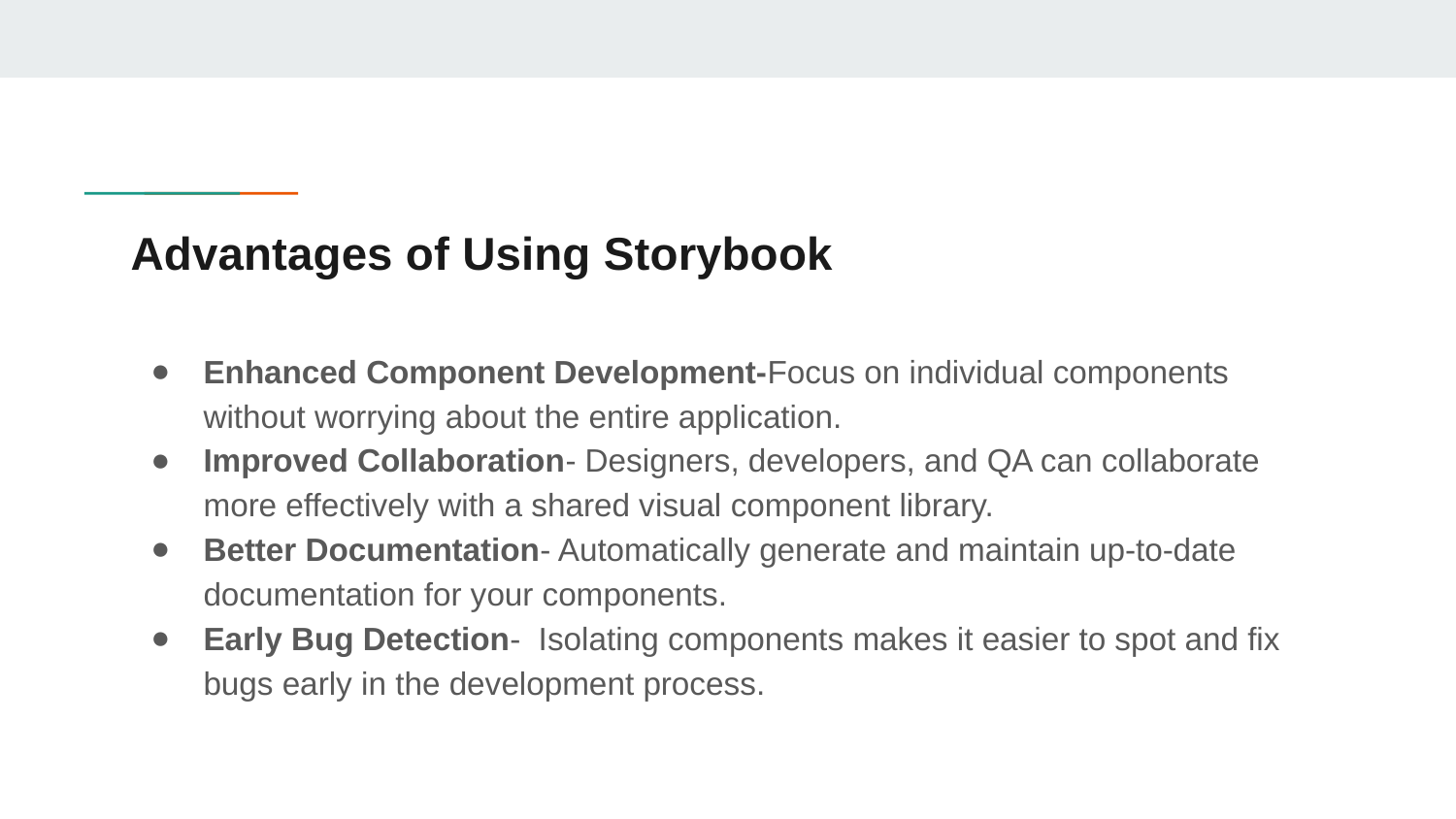

# Advantages of Using Storybook
Enhanced Component Development-Focus on individual components without worrying about the entire application.
Improved Collaboration- Designers, developers, and QA can collaborate more effectively with a shared visual component library.
Better Documentation- Automatically generate and maintain up-to-date documentation for your components.
Early Bug Detection-  Isolating components makes it easier to spot and fix bugs early in the development process.